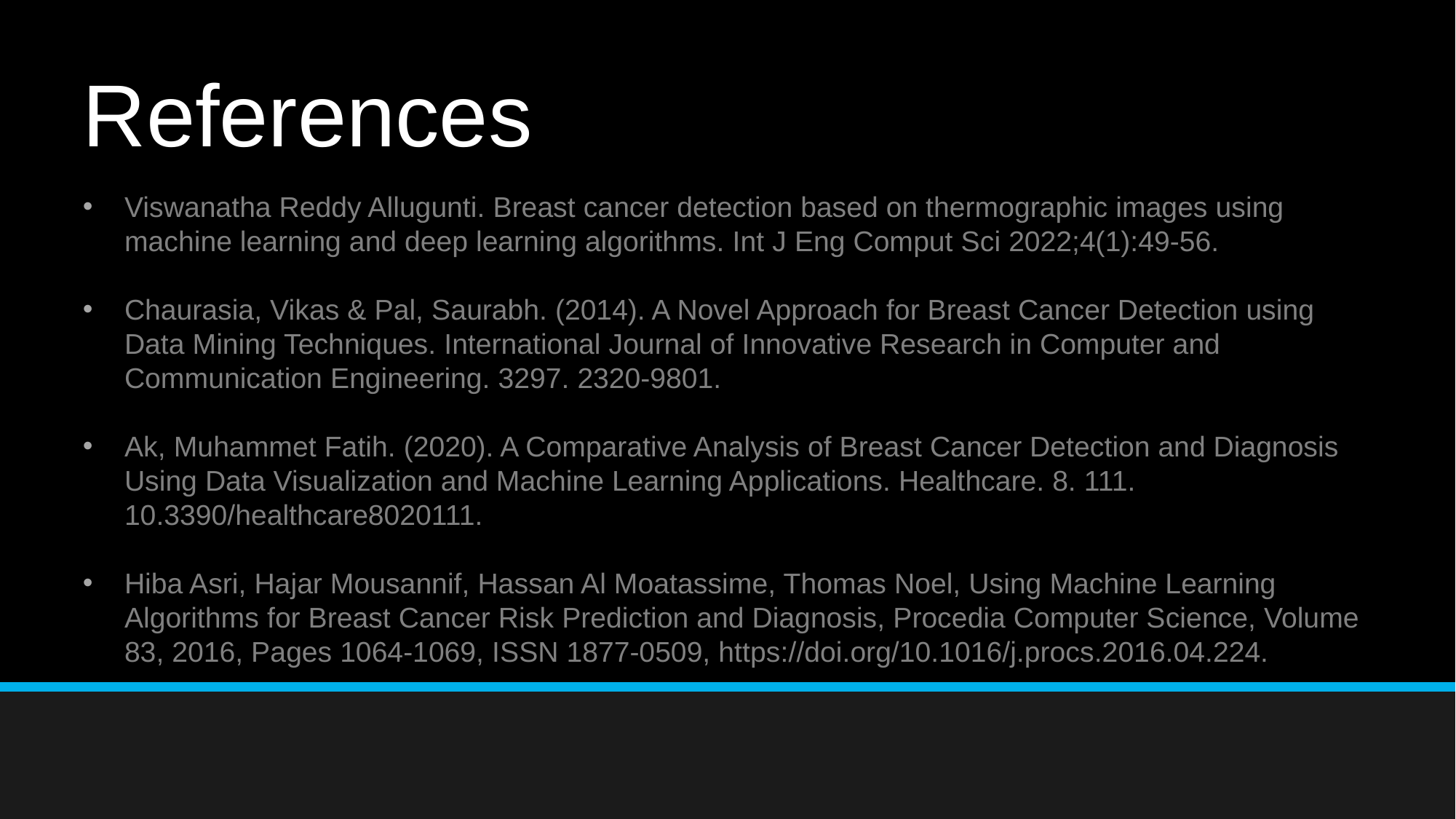

# References
Viswanatha Reddy Allugunti. Breast cancer detection based on thermographic images using machine learning and deep learning algorithms. Int J Eng Comput Sci 2022;4(1):49-56.

Chaurasia, Vikas & Pal, Saurabh. (2014). A Novel Approach for Breast Cancer Detection using Data Mining Techniques. International Journal of Innovative Research in Computer and Communication Engineering. 3297. 2320-9801.

Ak, Muhammet Fatih. (2020). A Comparative Analysis of Breast Cancer Detection and Diagnosis Using Data Visualization and Machine Learning Applications. Healthcare. 8. 111. 10.3390/healthcare8020111.

Hiba Asri, Hajar Mousannif, Hassan Al Moatassime, Thomas Noel, Using Machine Learning Algorithms for Breast Cancer Risk Prediction and Diagnosis, Procedia Computer Science, Volume 83, 2016, Pages 1064-1069, ISSN 1877-0509, https://doi.org/10.1016/j.procs.2016.04.224.